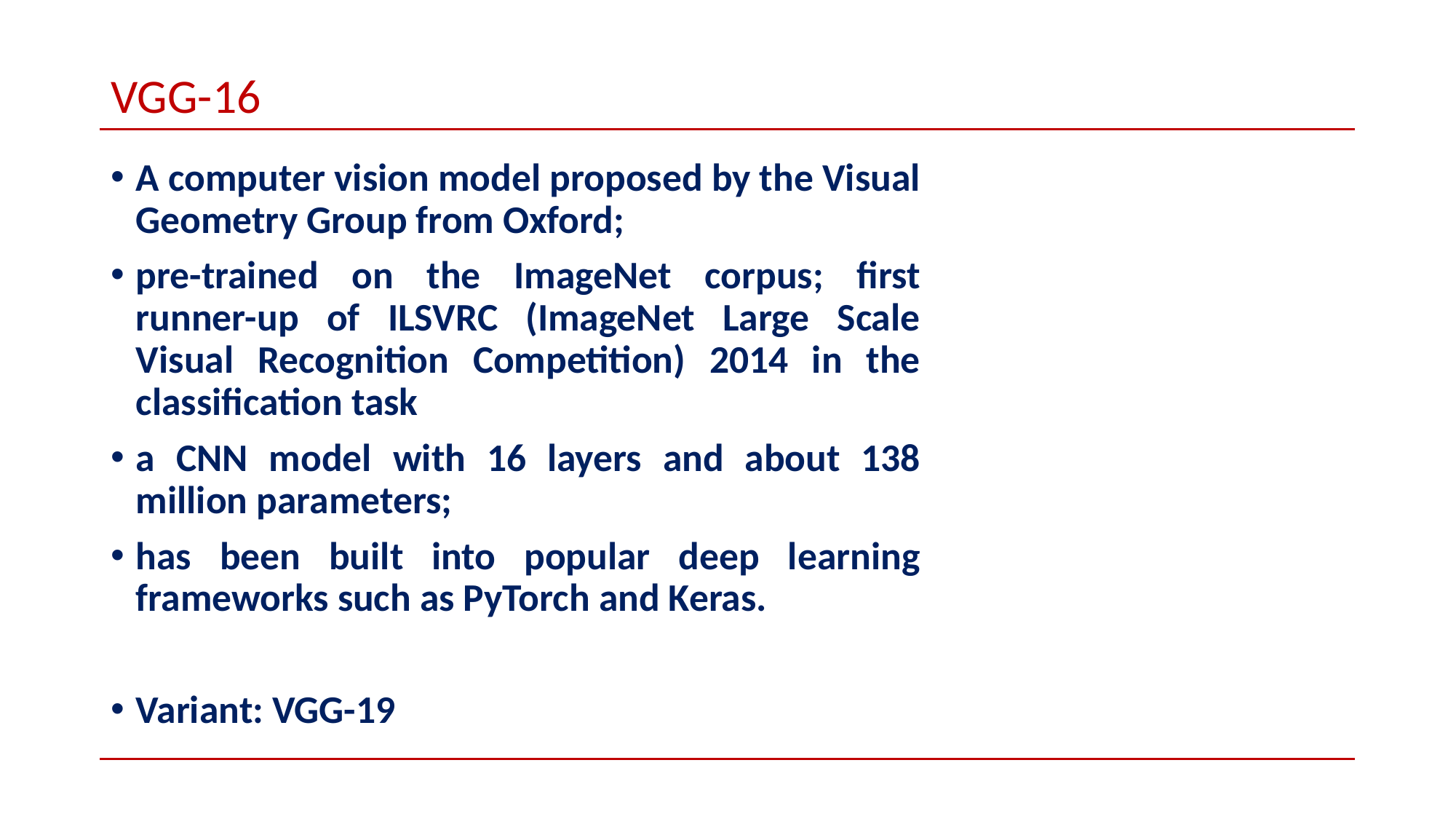

# VGG-16
A computer vision model proposed by the Visual Geometry Group from Oxford;
pre-trained on the ImageNet corpus; first runner-up of ILSVRC (ImageNet Large Scale Visual Recognition Competition) 2014 in the classification task
a CNN model with 16 layers and about 138 million parameters;
has been built into popular deep learning frameworks such as PyTorch and Keras.

Variant: VGG-19